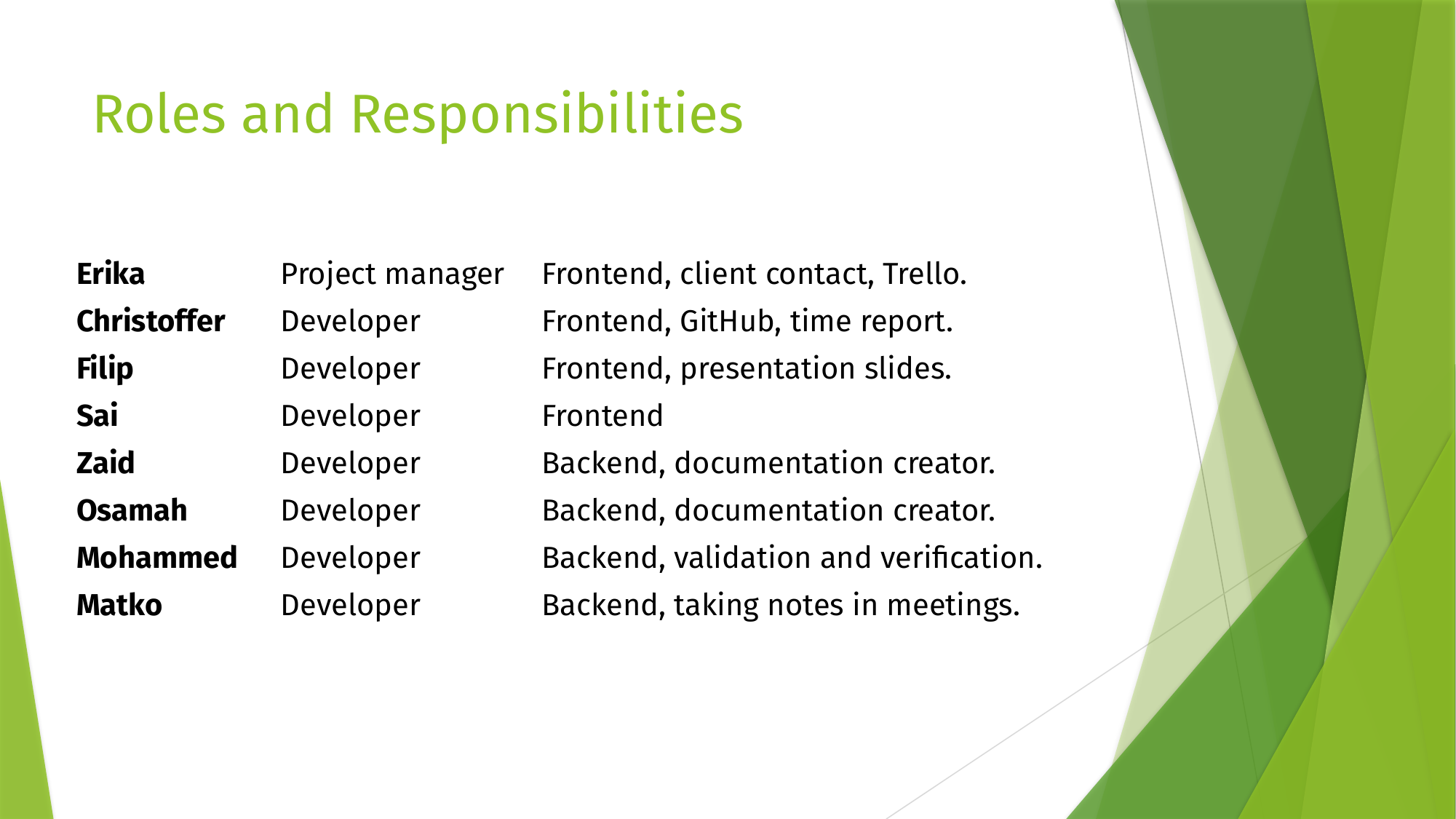

# Roles and Responsibilities

| Erika | Project manager | Frontend, client contact, Trello. |
| --- | --- | --- |
| Christoffer | Developer | Frontend, GitHub, time report. |
| Filip | Developer | Frontend, presentation slides. |
| Sai | Developer | Frontend |
| Zaid | Developer | Backend, documentation creator. |
| Osamah | Developer | Backend, documentation creator. |
| Mohammed | Developer | Backend, validation and verification. |
| Matko | Developer | Backend, taking notes in meetings. |